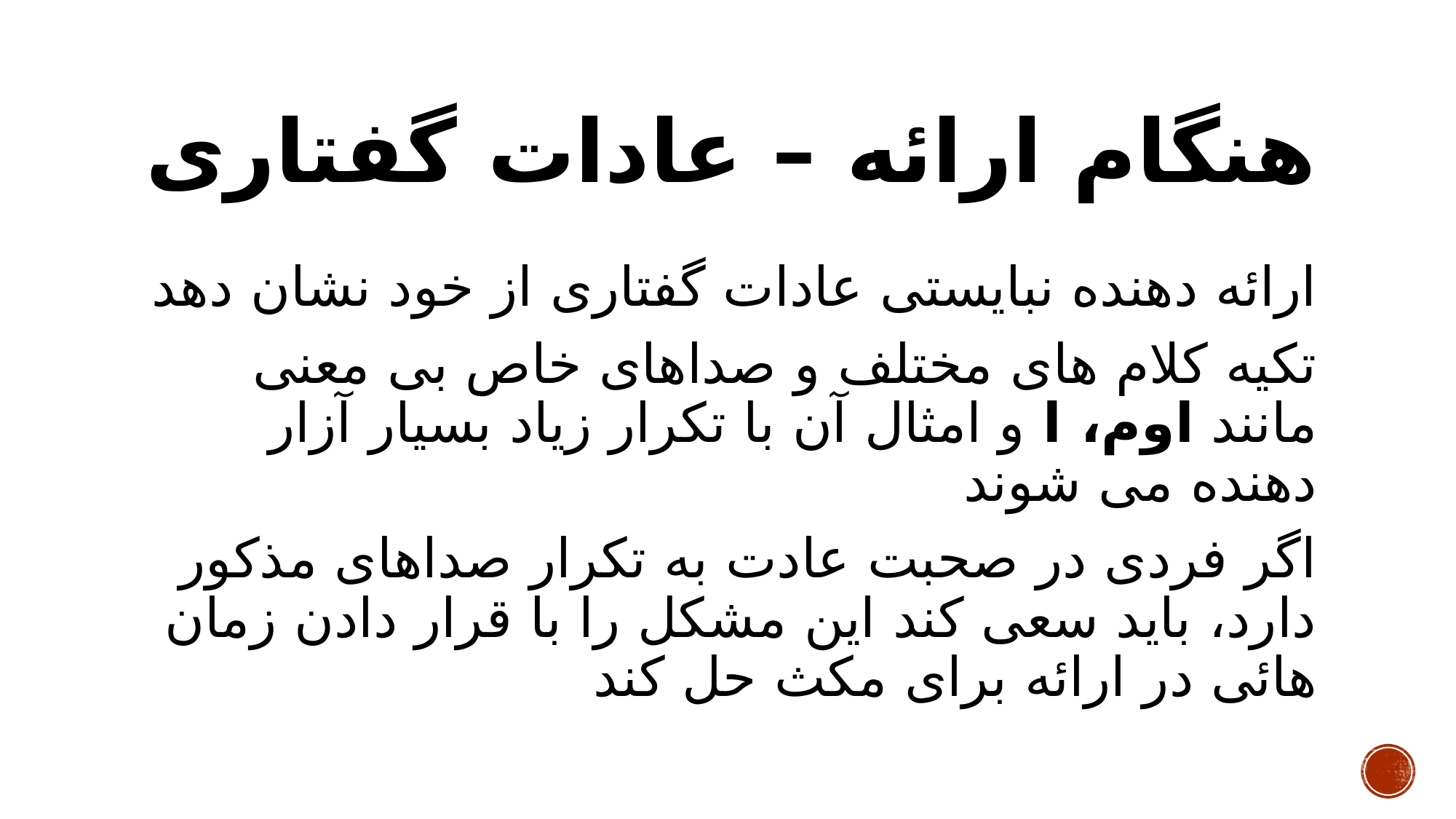

# هنگام ارائه – عادات گفتاری
ارائه دهنده نبایستی عادات گفتاری از خود نشان دهد
تکیه کلام های مختلف و صداهای خاص بی معنی مانند اوم، ا و امثال آن با تکرار زیاد بسیار آزار دهنده می شوند
اگر فردی در صحبت عادت به تکرار صداهای مذکور دارد، باید سعی کند این مشکل را با قرار دادن زمان هائی در ارائه برای مکث حل کند